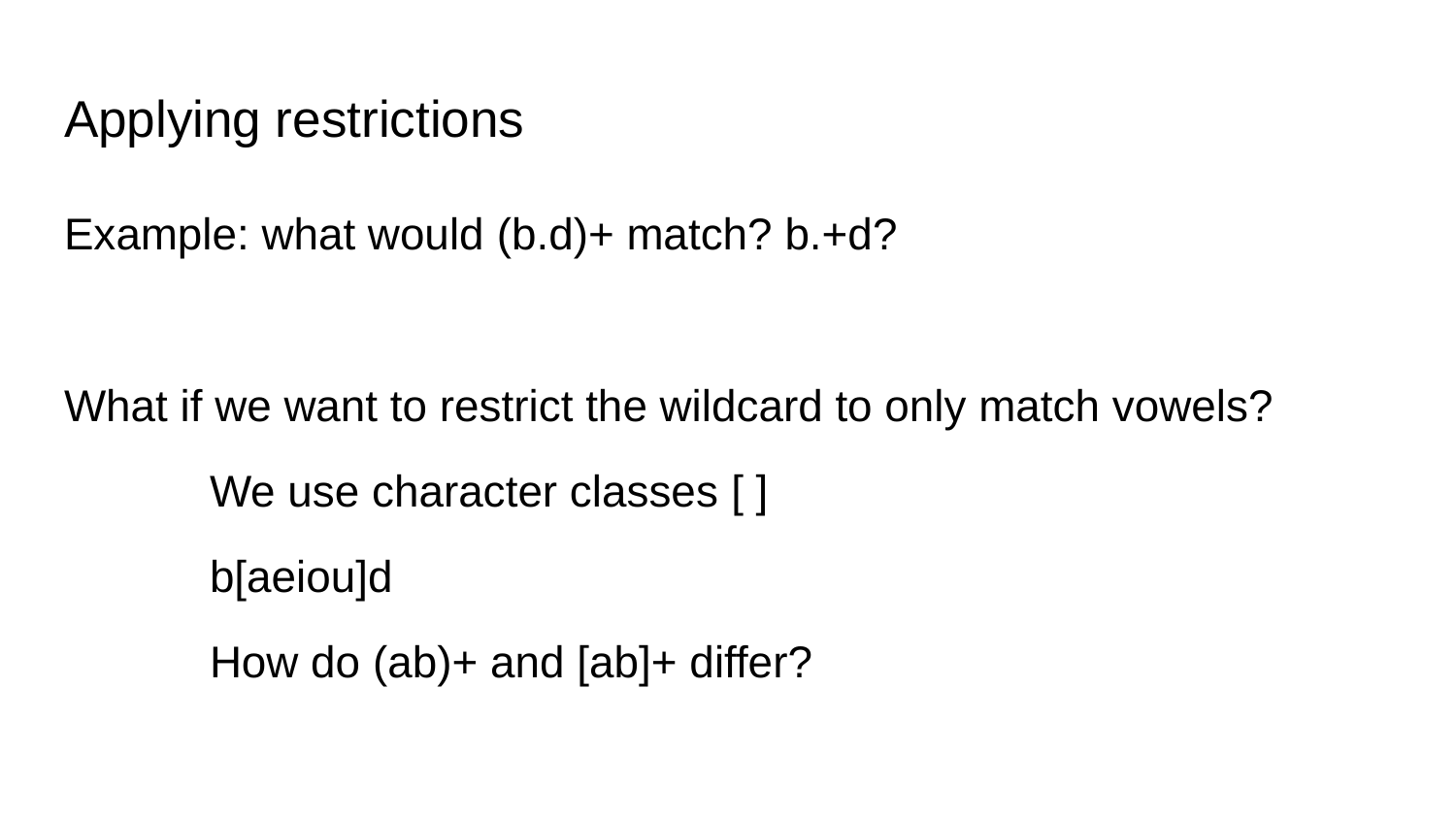

# Applying restrictions
Example: what would (b.d)+ match? b.+d?

What if we want to restrict the wildcard to only match vowels?
	We use character classes [ ]
	b[aeiou]d
	How do (ab)+ and [ab]+ differ?